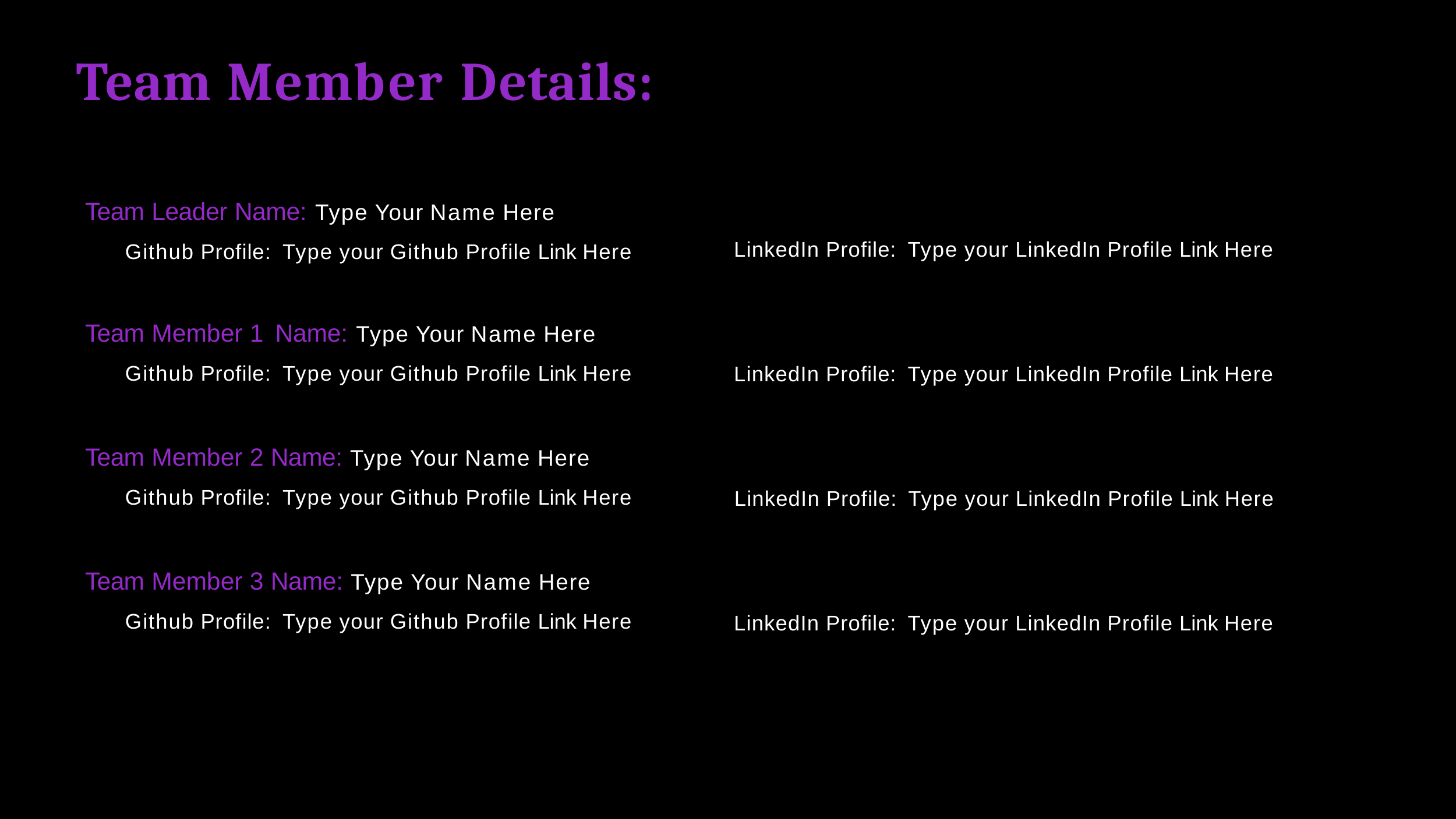

# Team Member Details:
Team Leader Name: Type Your Name Here
Github Profile: Type your Github Profile Link Here

Team Member 1  Name: Type Your Name Here
Github Profile: Type your Github Profile Link Here

Team Member 2 Name: Type Your Name Here
Github Profile: Type your Github Profile Link Here

Team Member 3 Name: Type Your Name Here
Github Profile: Type your Github Profile Link Here
LinkedIn Profile: Type your LinkedIn Profile Link Here
LinkedIn Profile: Type your LinkedIn Profile Link Here
LinkedIn Profile: Type your LinkedIn Profile Link Here
LinkedIn Profile: Type your LinkedIn Profile Link Here